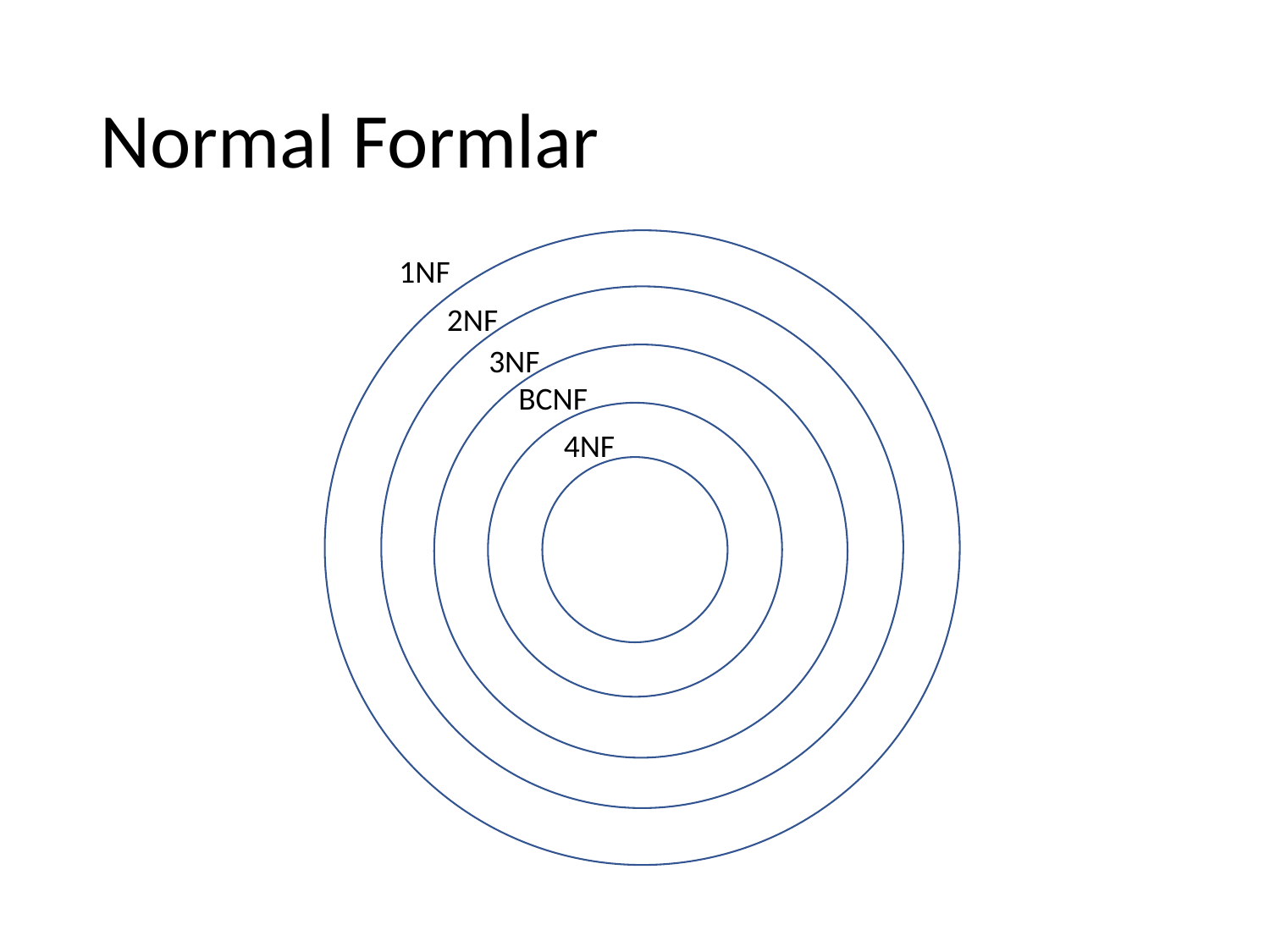

# Normal Formlar

1NF

2NF
3NF

BCNF

4NF